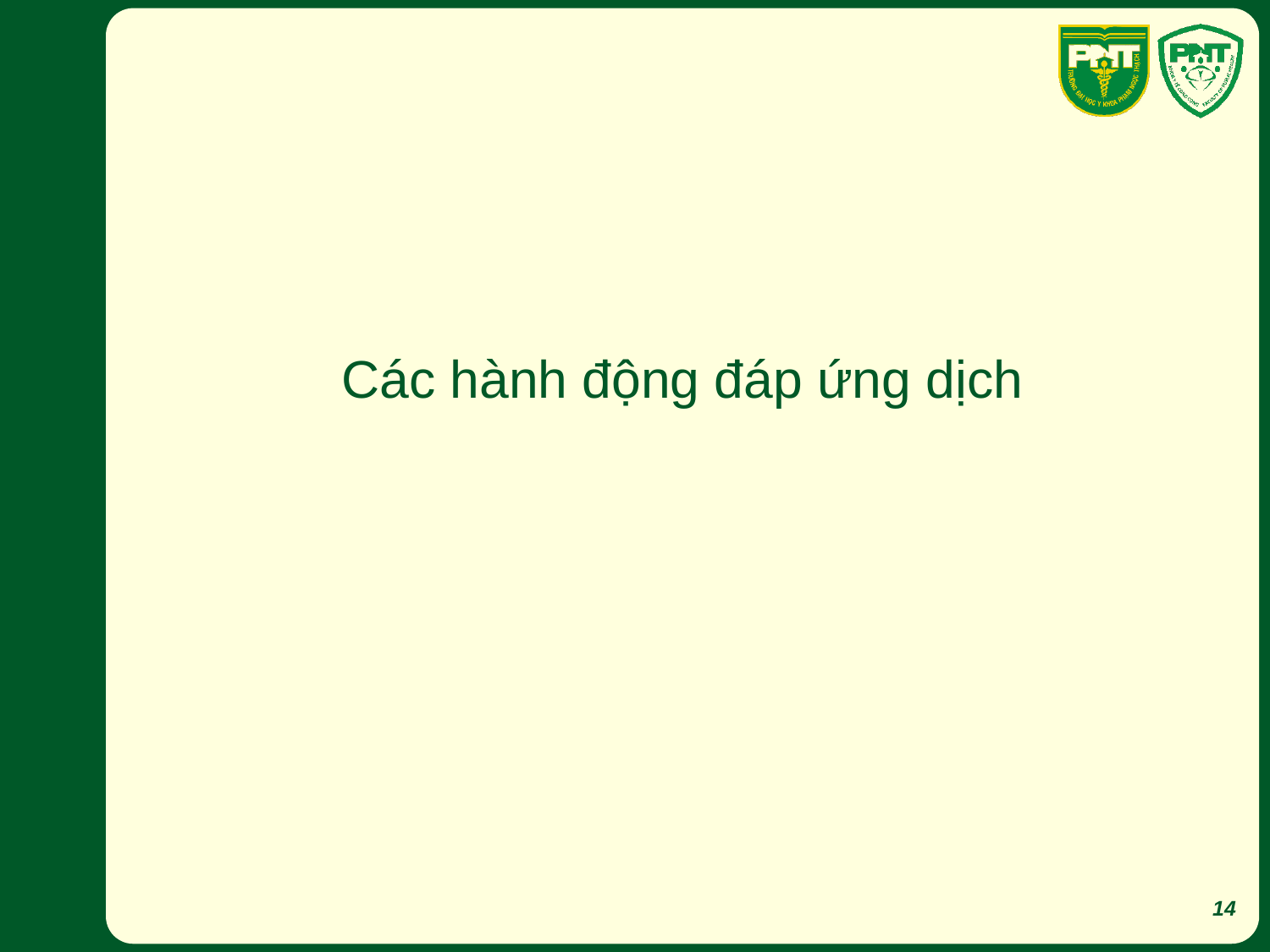

# Các hành động đáp ứng dịch

14